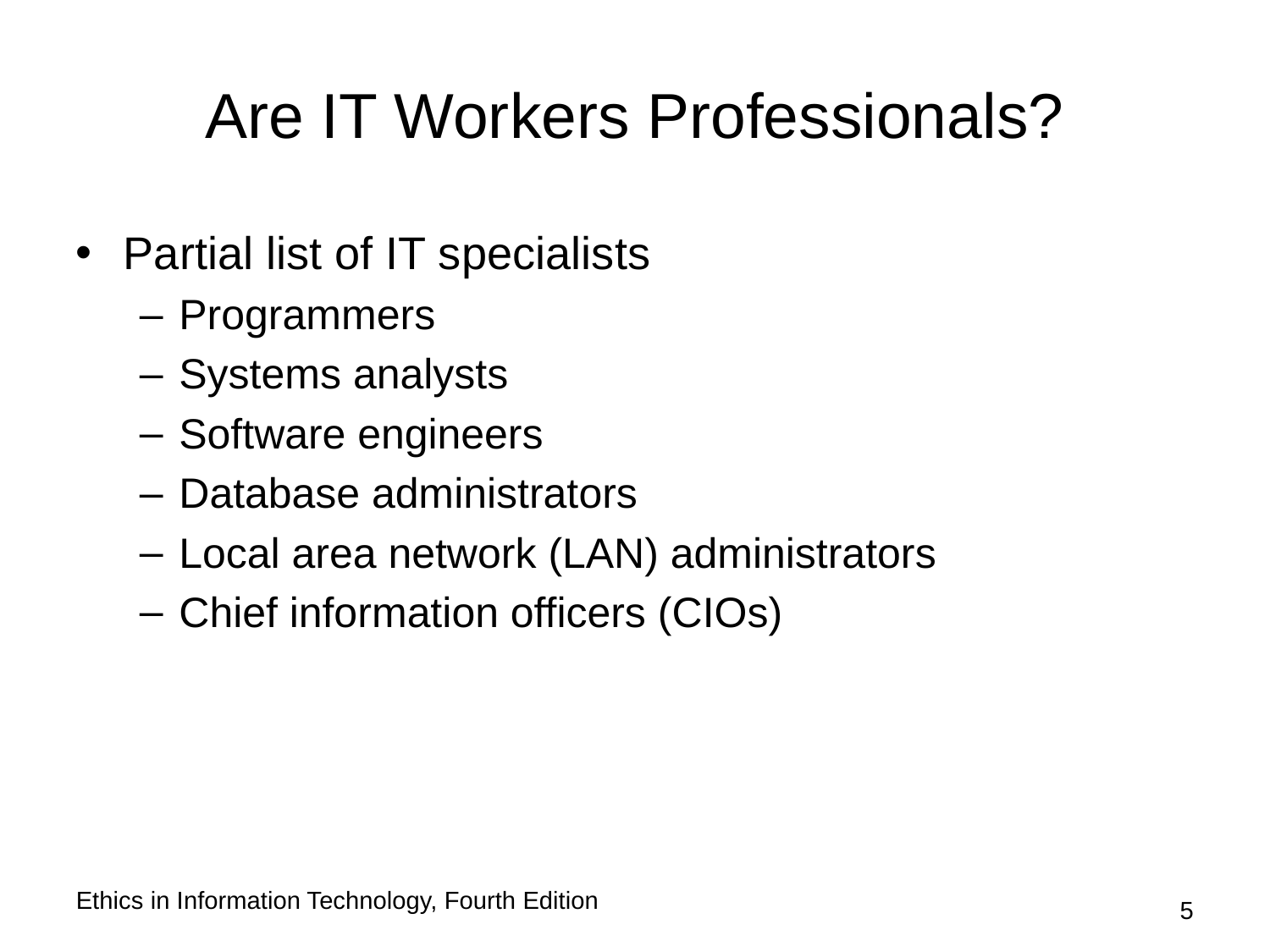

# Are IT Workers Professionals?
Partial list of IT specialists
Programmers
Systems analysts
Software engineers
Database administrators
Local area network (LAN) administrators
Chief information officers (CIOs)

Ethics in Information Technology, Fourth Edition
5